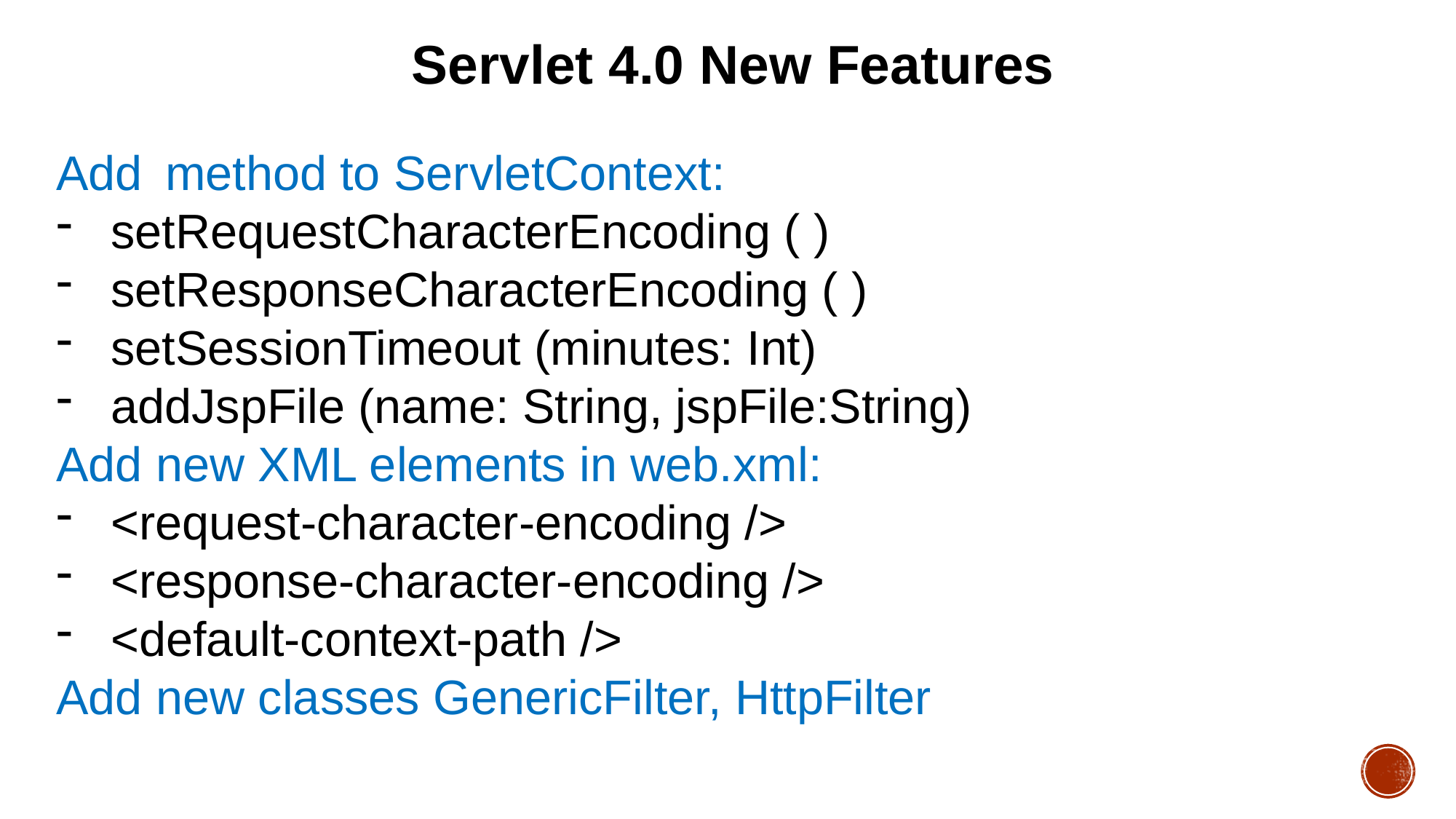

Servlet 4.0 New Features
Add 	method to ServletContext:
setRequestCharacterEncoding ( )
setResponseCharacterEncoding ( )
setSessionTimeout (minutes: Int)
addJspFile (name: String, jspFile:String)
Add new XML elements in web.xml:
<request-character-encoding />
<response-character-encoding />
<default-context-path />
Add new classes GenericFilter, HttpFilter